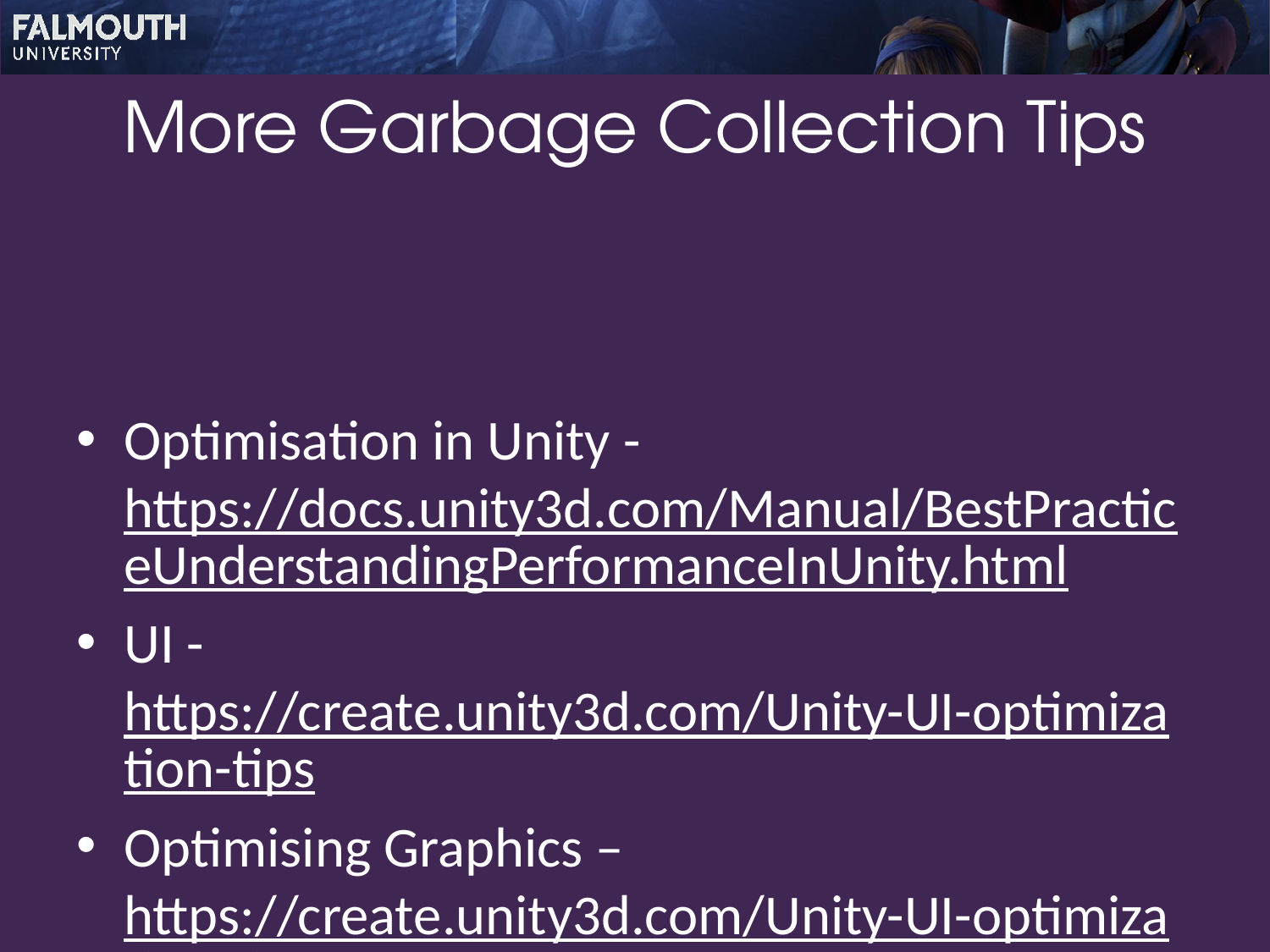

# More Garbage Collection Tips
Optimisation in Unity - https://docs.unity3d.com/Manual/BestPracticeUnderstandingPerformanceInUnity.html
UI - https://create.unity3d.com/Unity-UI-optimization-tips
Optimising Graphics – https://create.unity3d.com/Unity-UI-optimization-tips